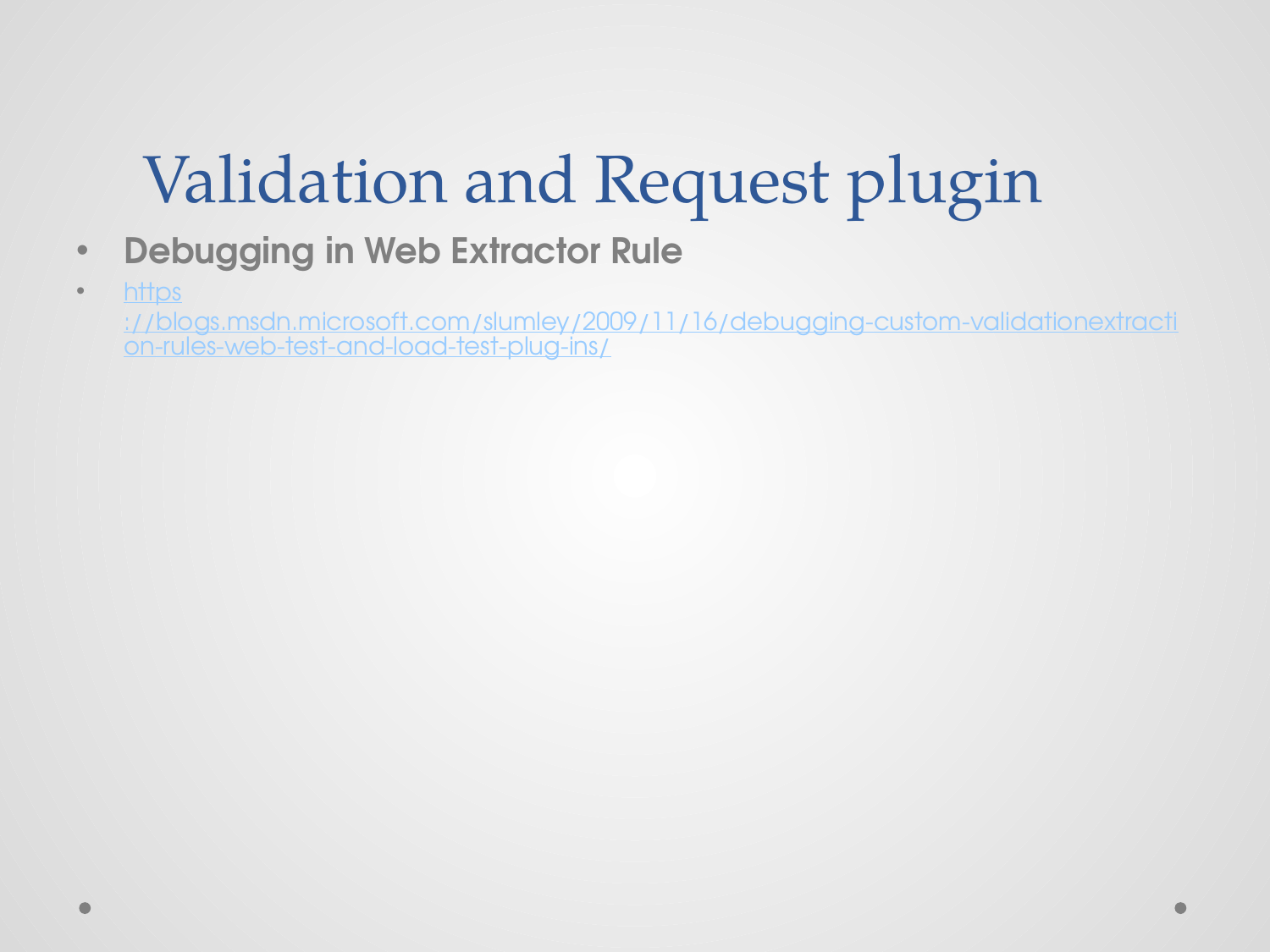

# Validation and Request plugin
Debugging in Web Extractor Rule
https://blogs.msdn.microsoft.com/slumley/2009/11/16/debugging-custom-validationextraction-rules-web-test-and-load-test-plug-ins/